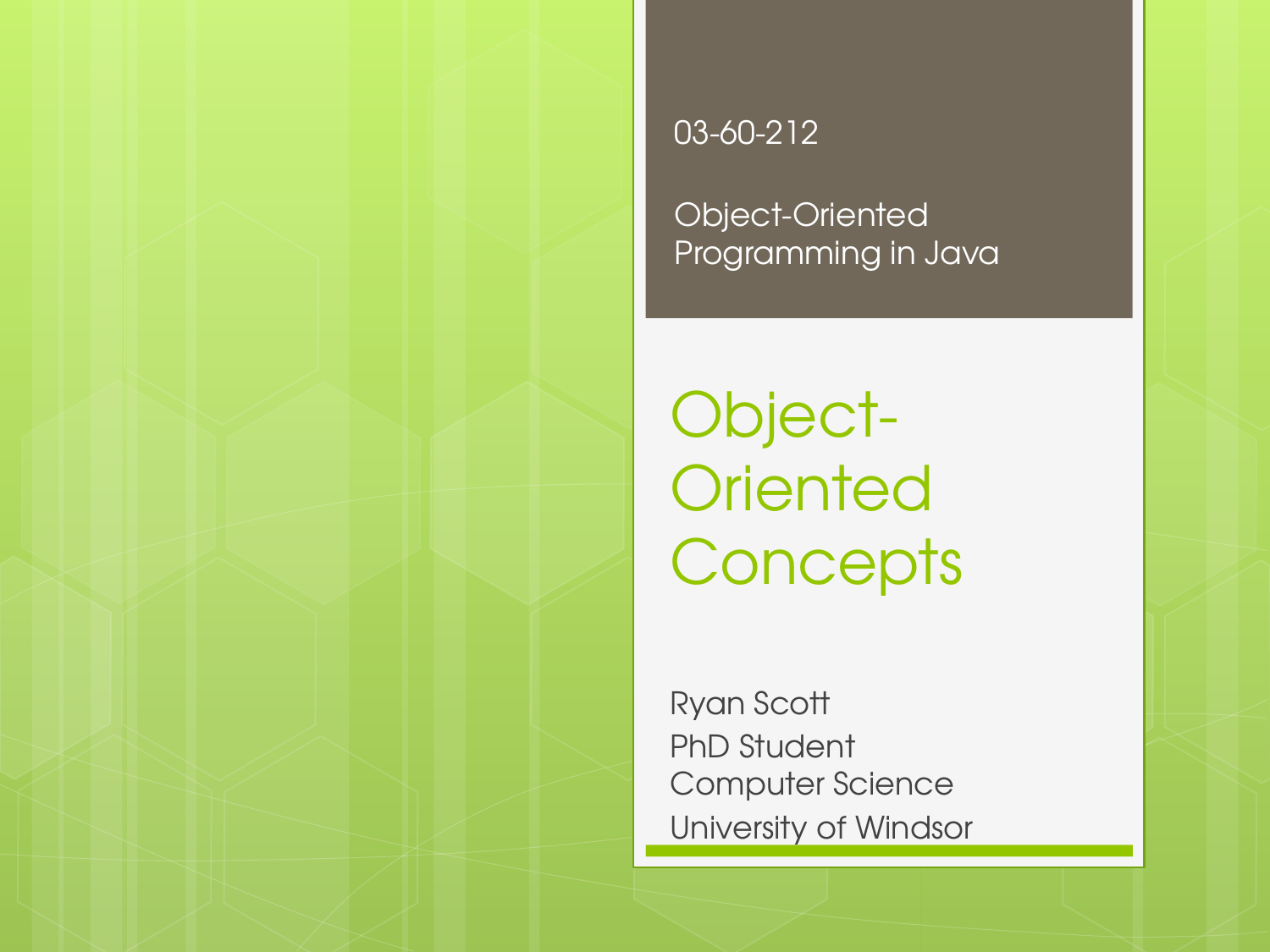

03-60-212
Object-Oriented Programming in Java
# Object-Oriented Concepts
Ryan Scott
PhD Student
Computer Science
University of Windsor